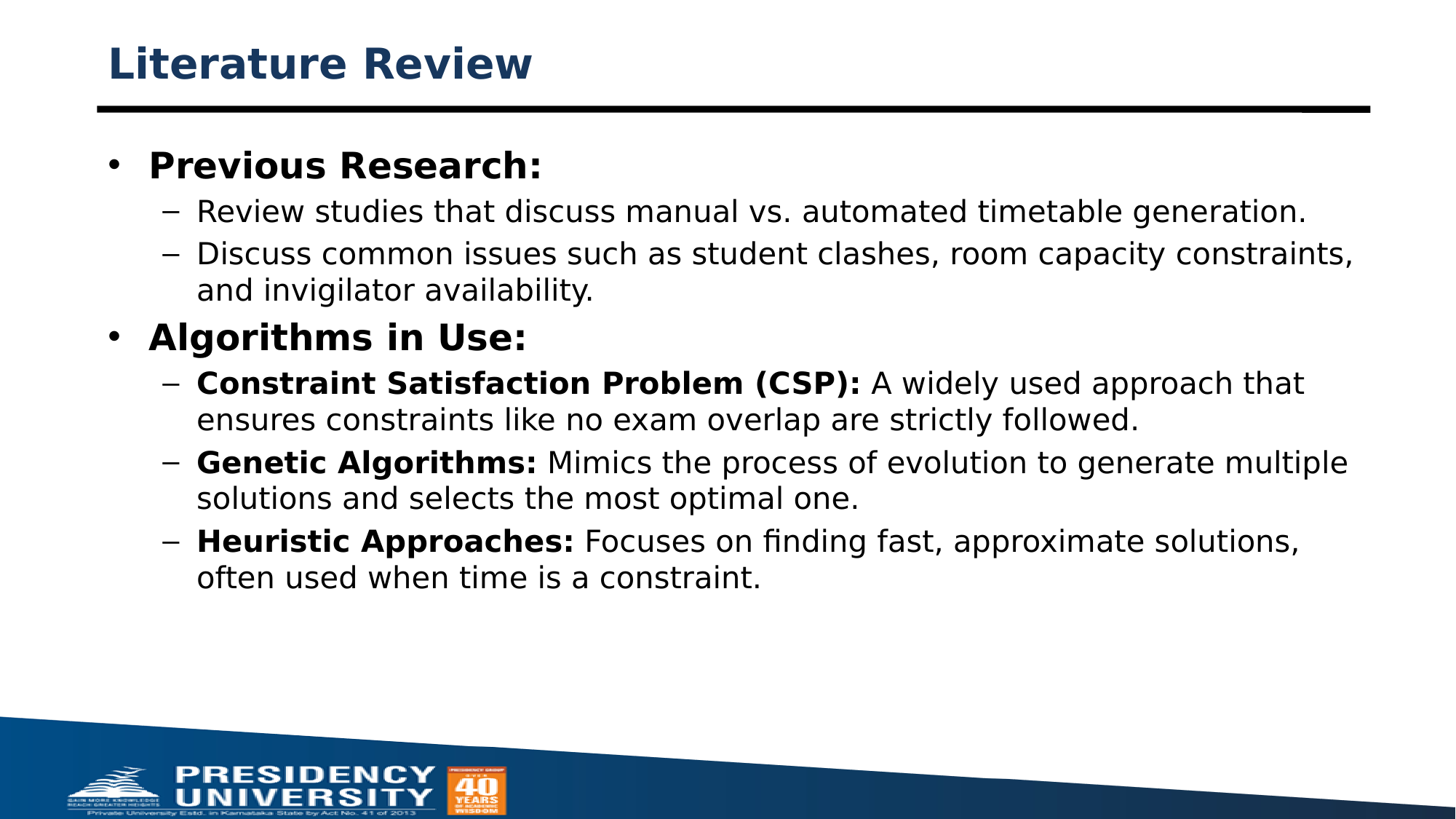

# Literature Review
Previous Research:
Review studies that discuss manual vs. automated timetable generation.
Discuss common issues such as student clashes, room capacity constraints, and invigilator availability.
Algorithms in Use:
Constraint Satisfaction Problem (CSP): A widely used approach that ensures constraints like no exam overlap are strictly followed.
Genetic Algorithms: Mimics the process of evolution to generate multiple solutions and selects the most optimal one.
Heuristic Approaches: Focuses on finding fast, approximate solutions, often used when time is a constraint.